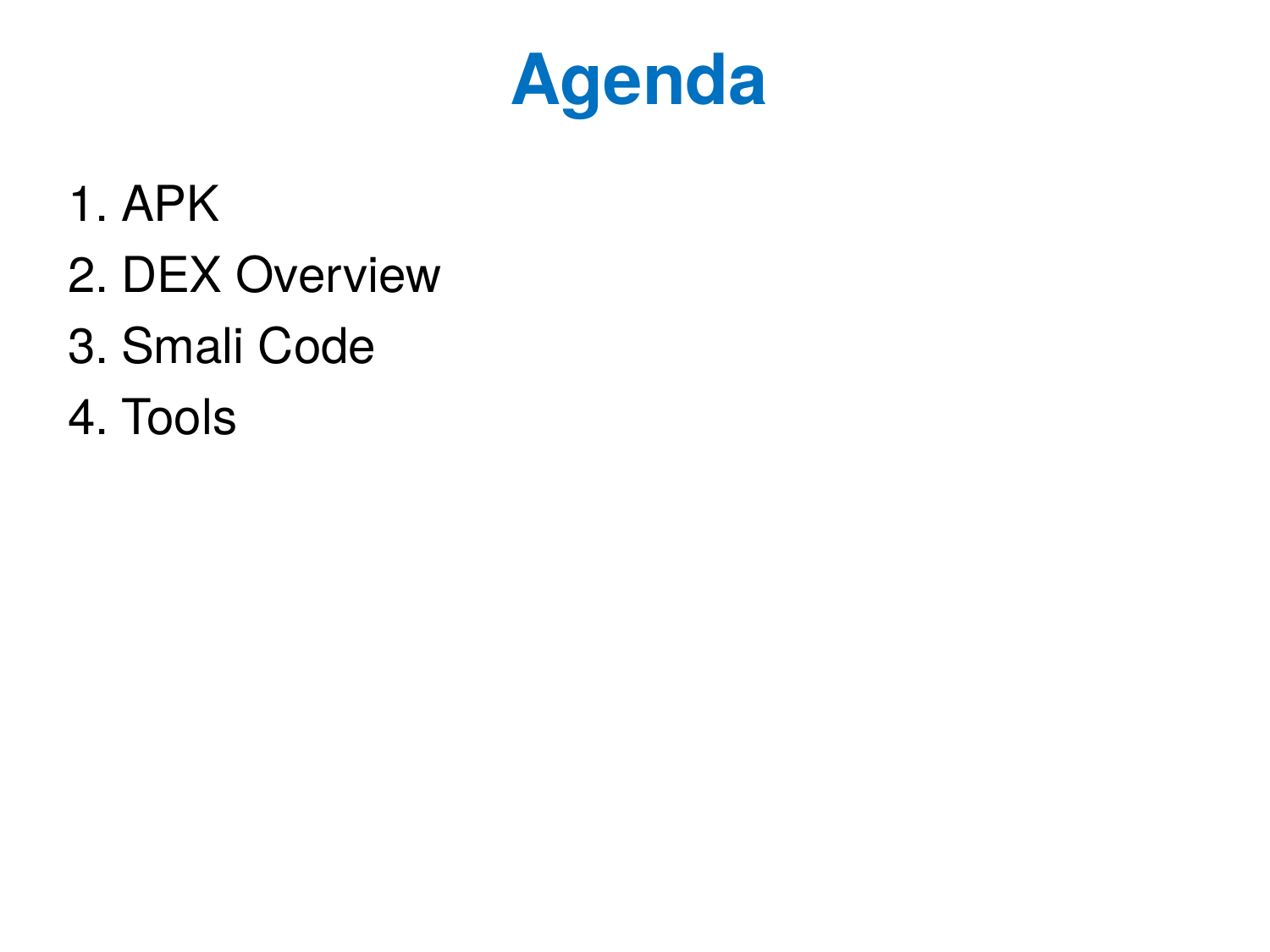

# Agenda
APK
DEX Overview
Smali Code
Tools